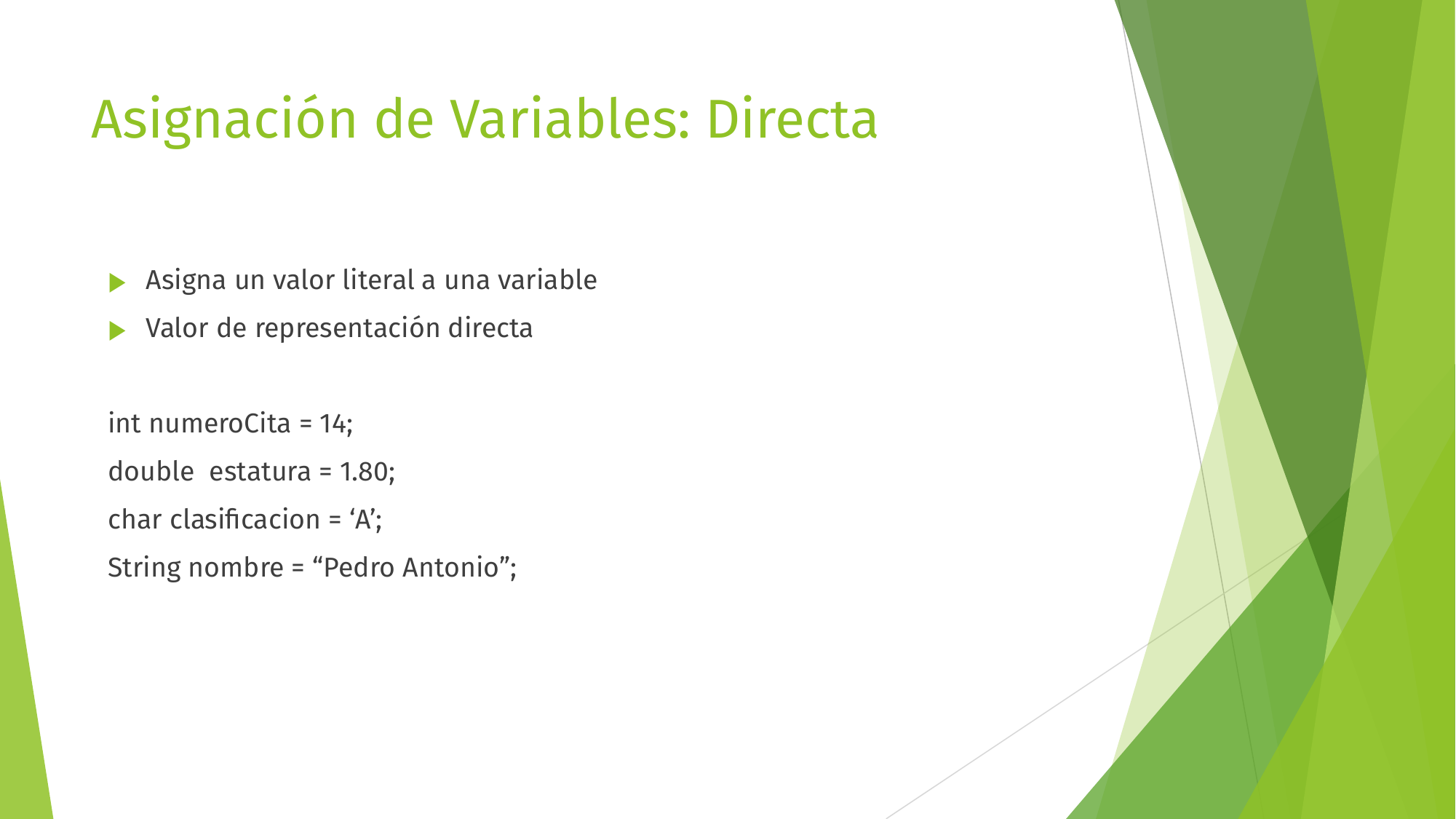

Asignación de Variables: Directa
Asigna un valor literal a una variable
Valor de representación directa

int numeroCita = 14;
double  estatura = 1.80;
char clasificacion = ‘A’;
String nombre = “Pedro Antonio”;